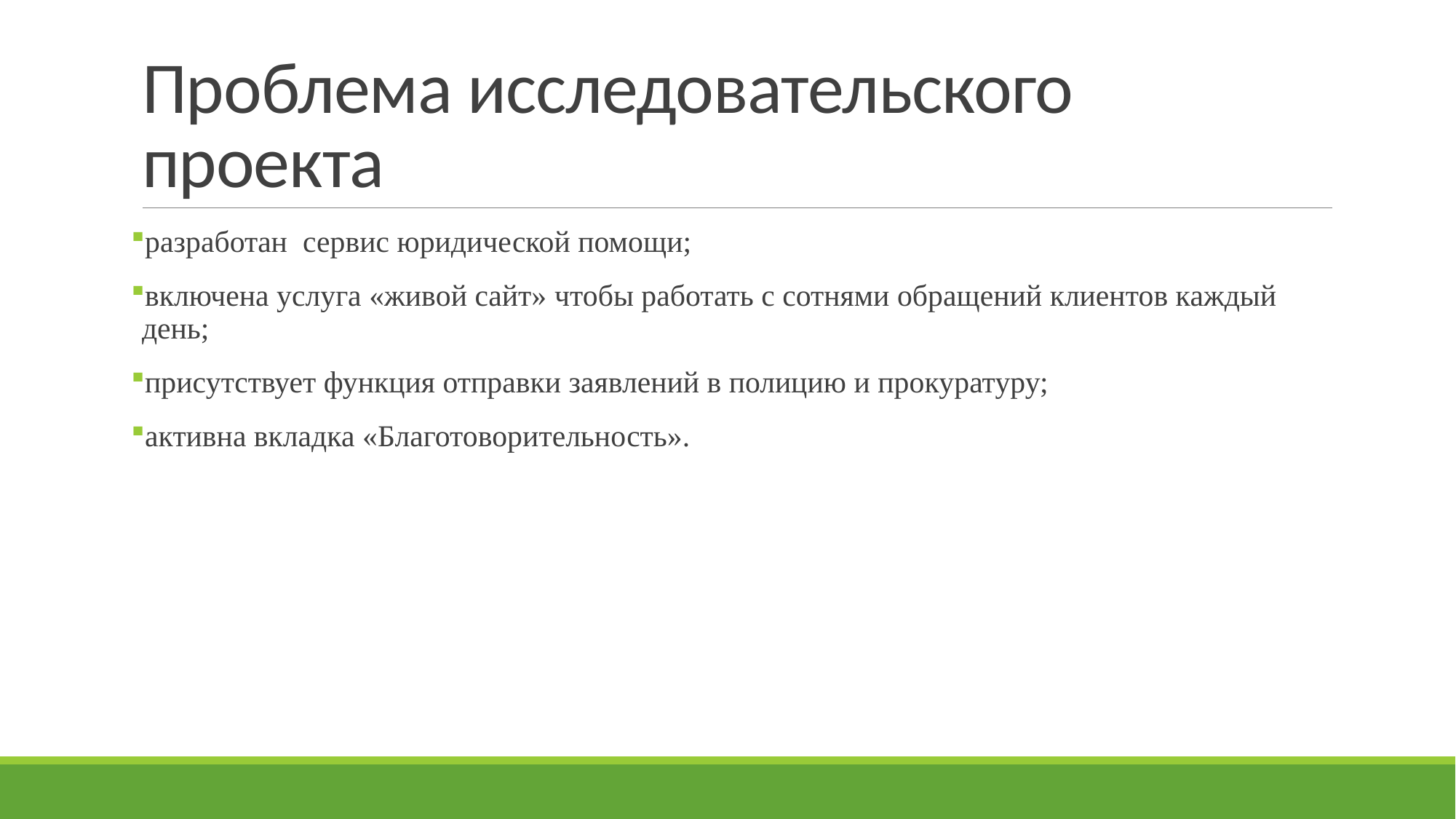

# Проблема исследовательского проекта
разработан  сервис юридической помощи;
включена услуга «живой сайт» чтобы работать с сотнями обращений клиентов каждый день;
присутствует функция отправки заявлений в полицию и прокуратуру;
активна вкладка «Благотоворительность».